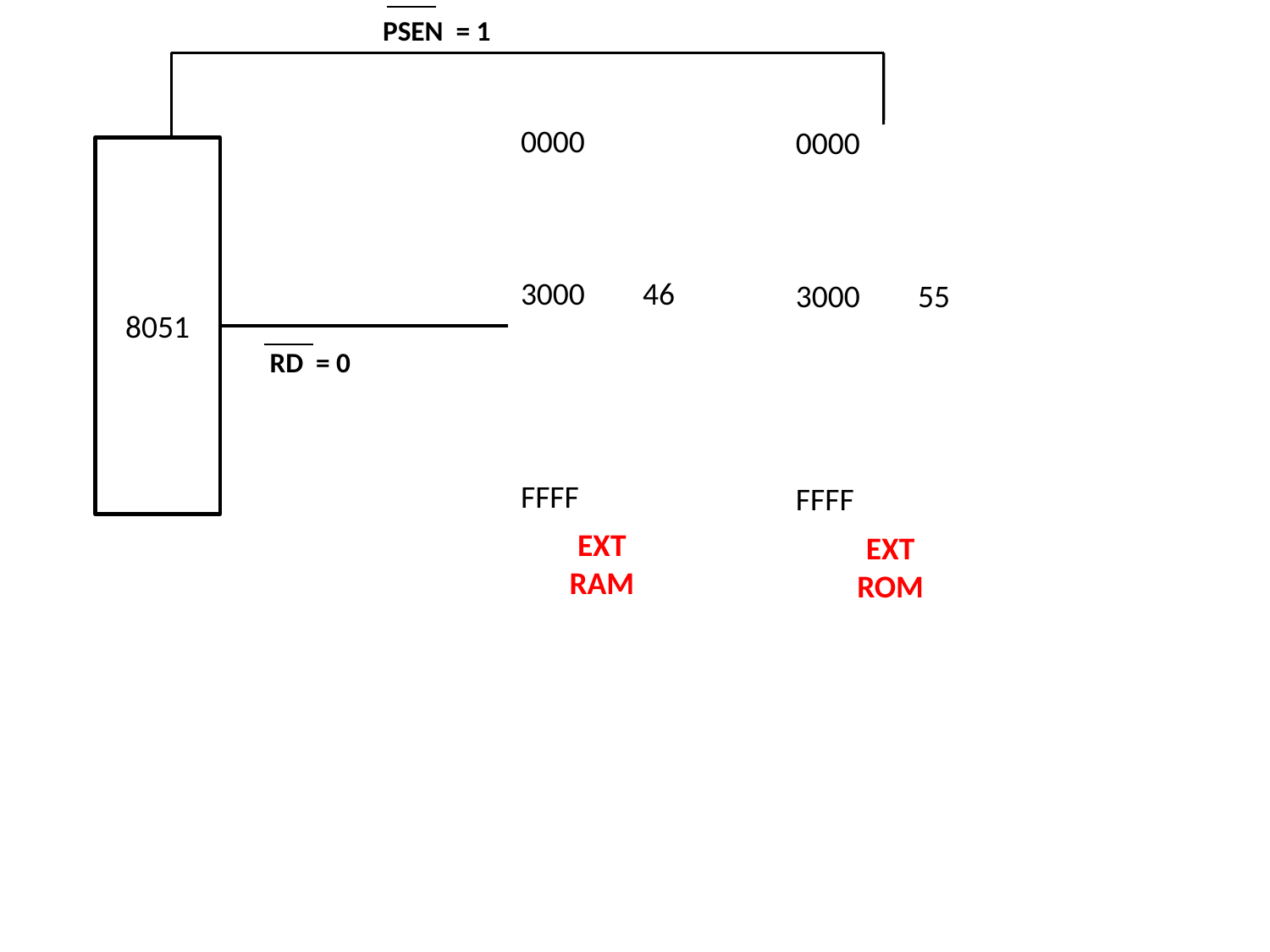

PSEN  = 1
| 0000 |  |
| --- | --- |
|  |  |
|  |  |
| 3000 | 46 |
|  |  |
|  |  |
|  |  |
| FFFF |  |
| 0000 |  |
| --- | --- |
|  |  |
|  |  |
| 3000 | 55 |
|  |  |
|  |  |
|  |  |
| FFFF |  |
8051
     RD  = 0
EXT
RAM
EXT
ROM